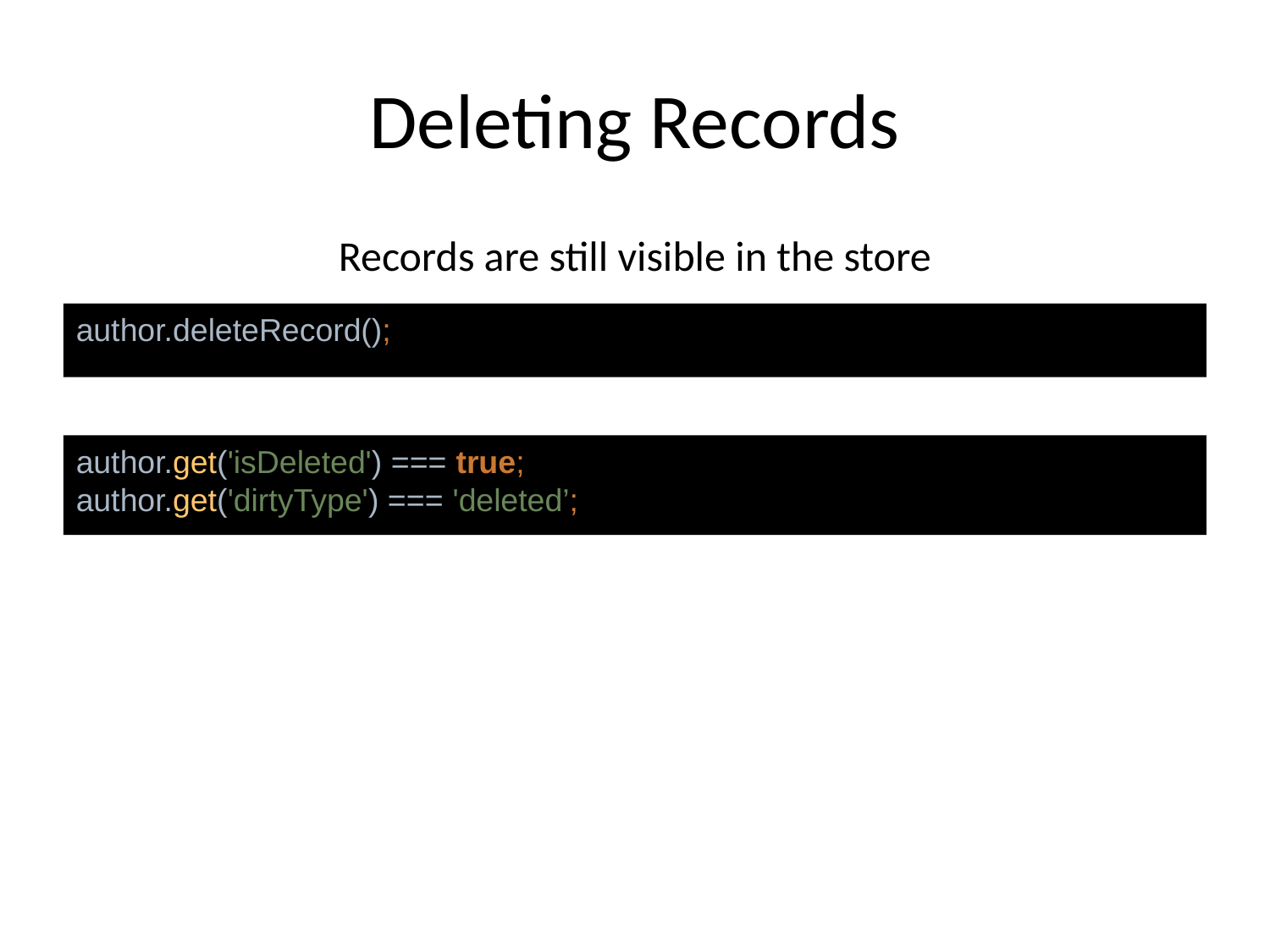

# Deleting Records
Records are still visible in the store
author.deleteRecord();
author.get('isDeleted') === true;
author.get('dirtyType') === 'deleted’;